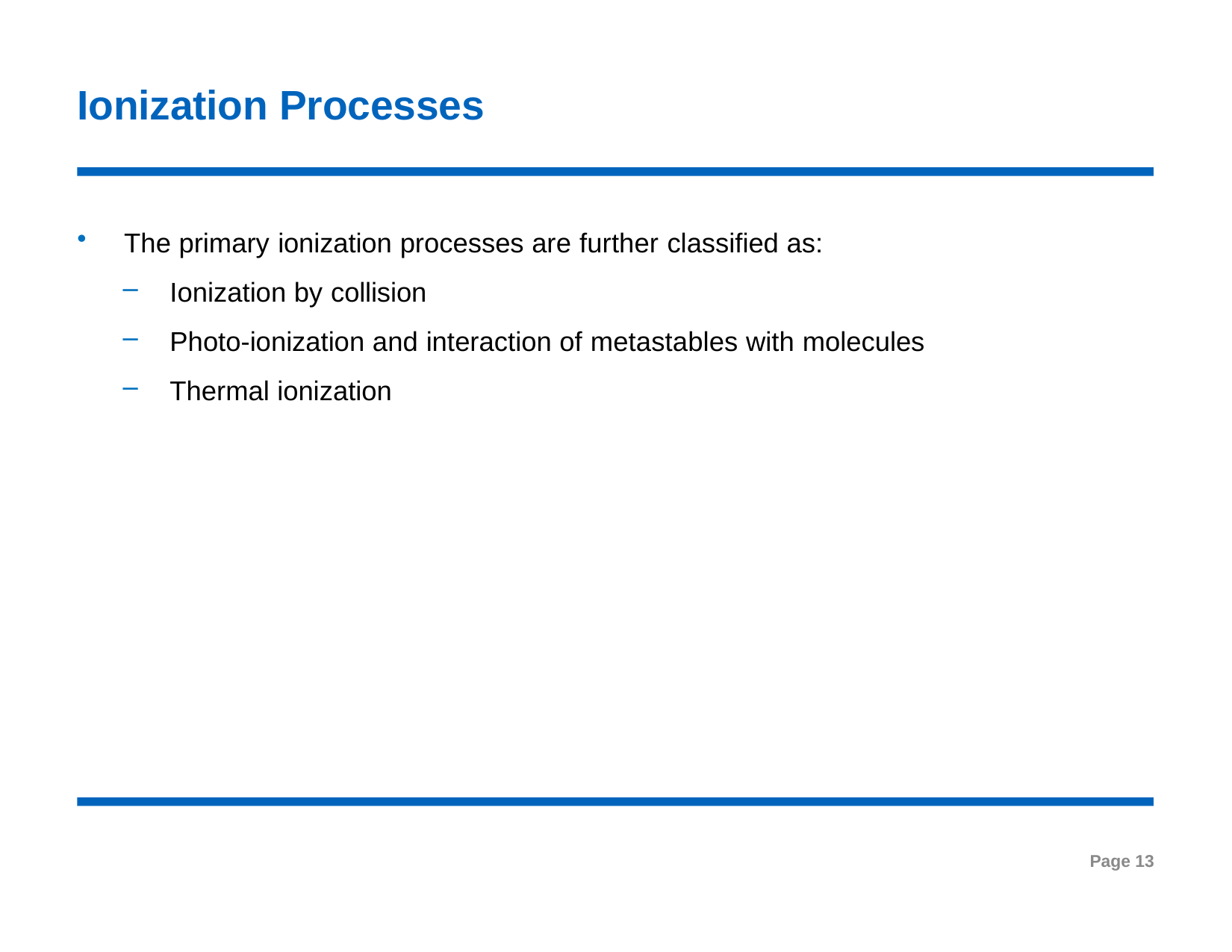

# Ionization Processes
The primary ionization processes are further classified as:
Ionization by collision
Photo-ionization and interaction of metastables with molecules
Thermal ionization
Page 13